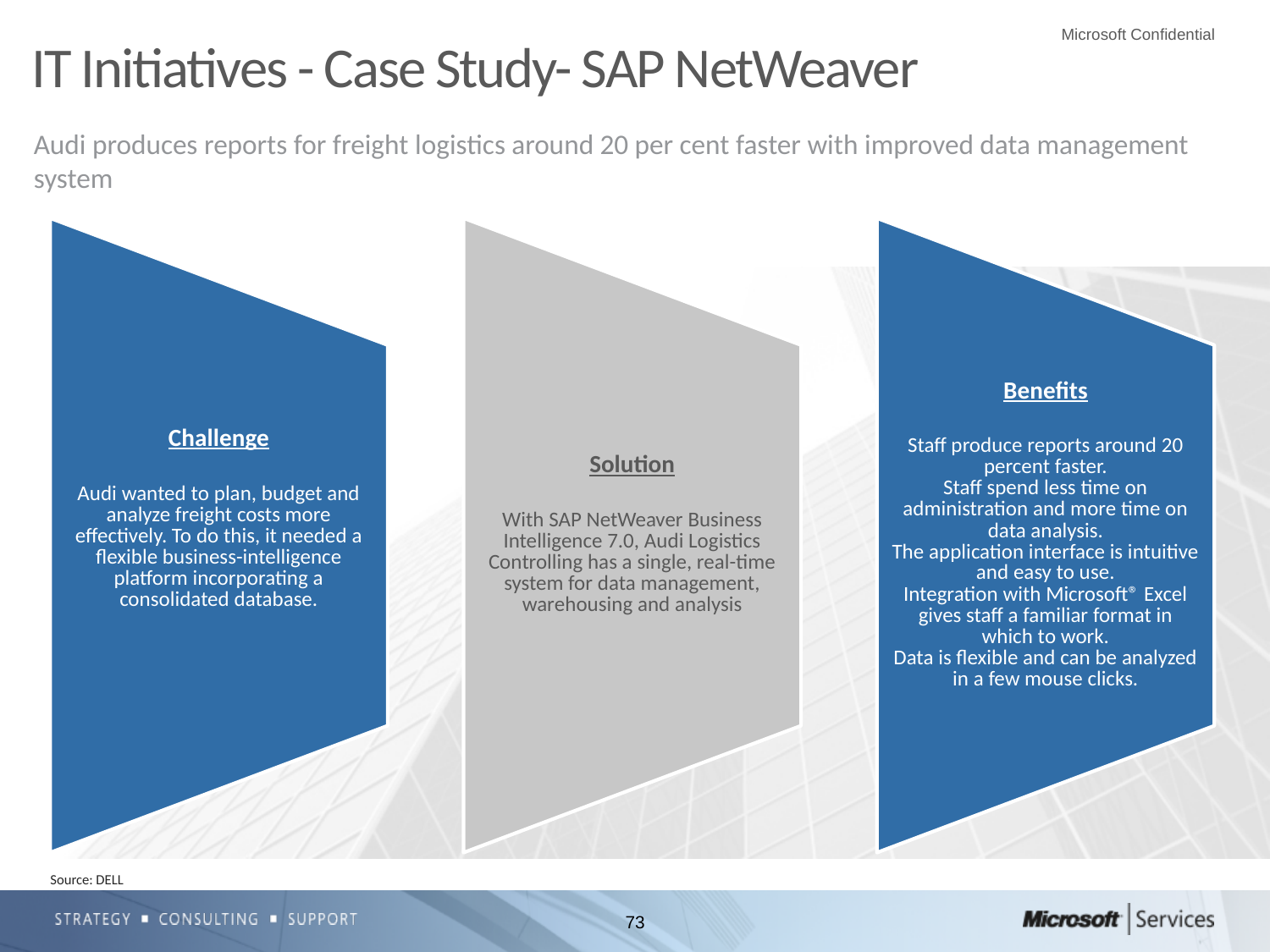

# IT Initiatives - Case Study- SAP NetWeaver
Audi produces reports for freight logistics around 20 per cent faster with improved data management system
Challenge
Audi wanted to plan, budget and analyze freight costs more effectively. To do this, it needed a flexible business-intelligence platform incorporating a consolidated database.
Solution
With SAP NetWeaver Business Intelligence 7.0, Audi Logistics Controlling has a single, real-time system for data management, warehousing and analysis
Benefits
Staff produce reports around 20 percent faster.
Staff spend less time on administration and more time on data analysis.
The application interface is intuitive and easy to use.
Integration with Microsoft® Excel gives staff a familiar format in which to work.
Data is flexible and can be analyzed in a few mouse clicks.
Source: DELL